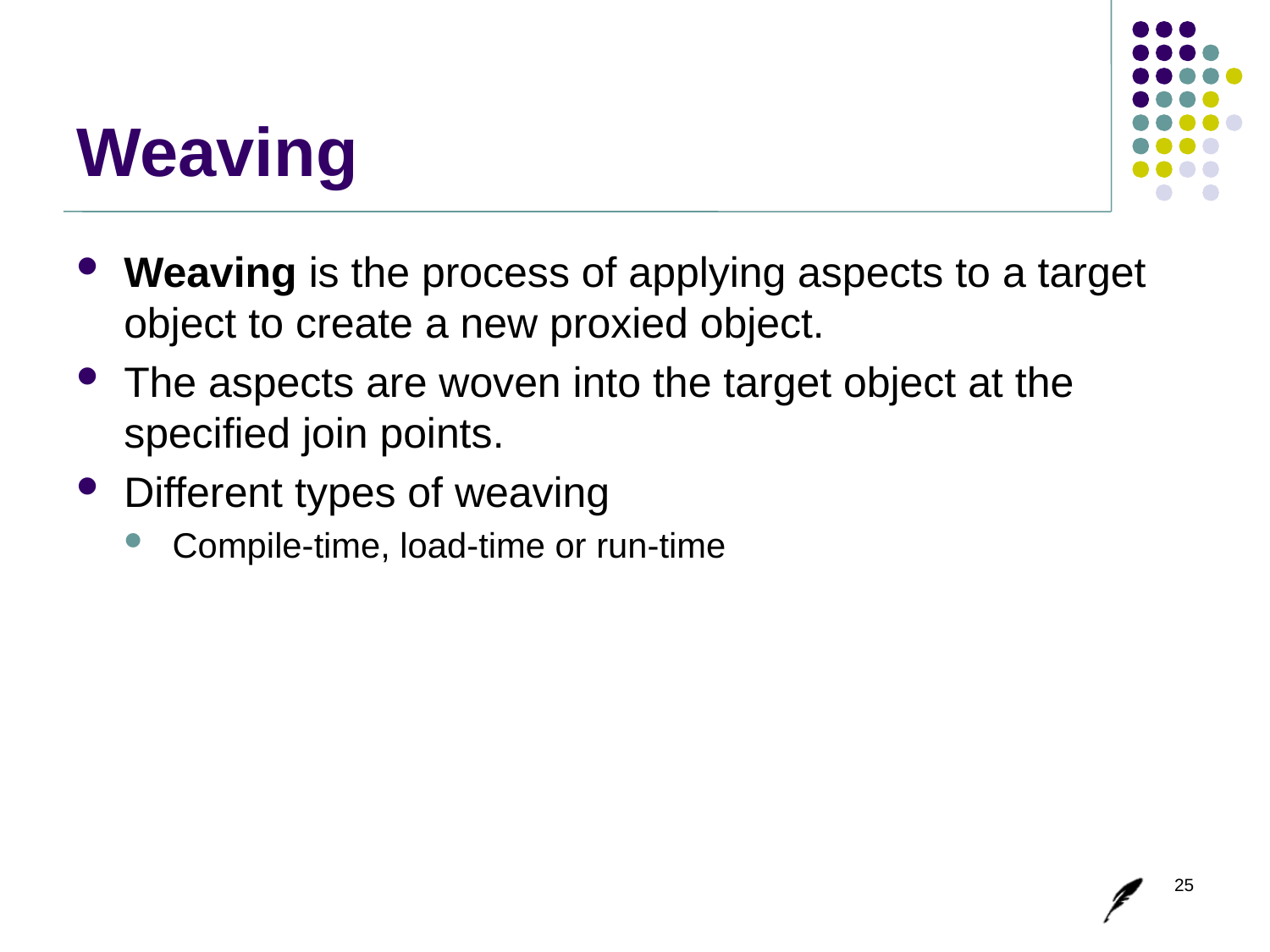

# Weaving
Weaving is the process of applying aspects to a target object to create a new proxied object.
The aspects are woven into the target object at the specified join points.
Different types of weaving
Compile-time, load-time or run-time
25